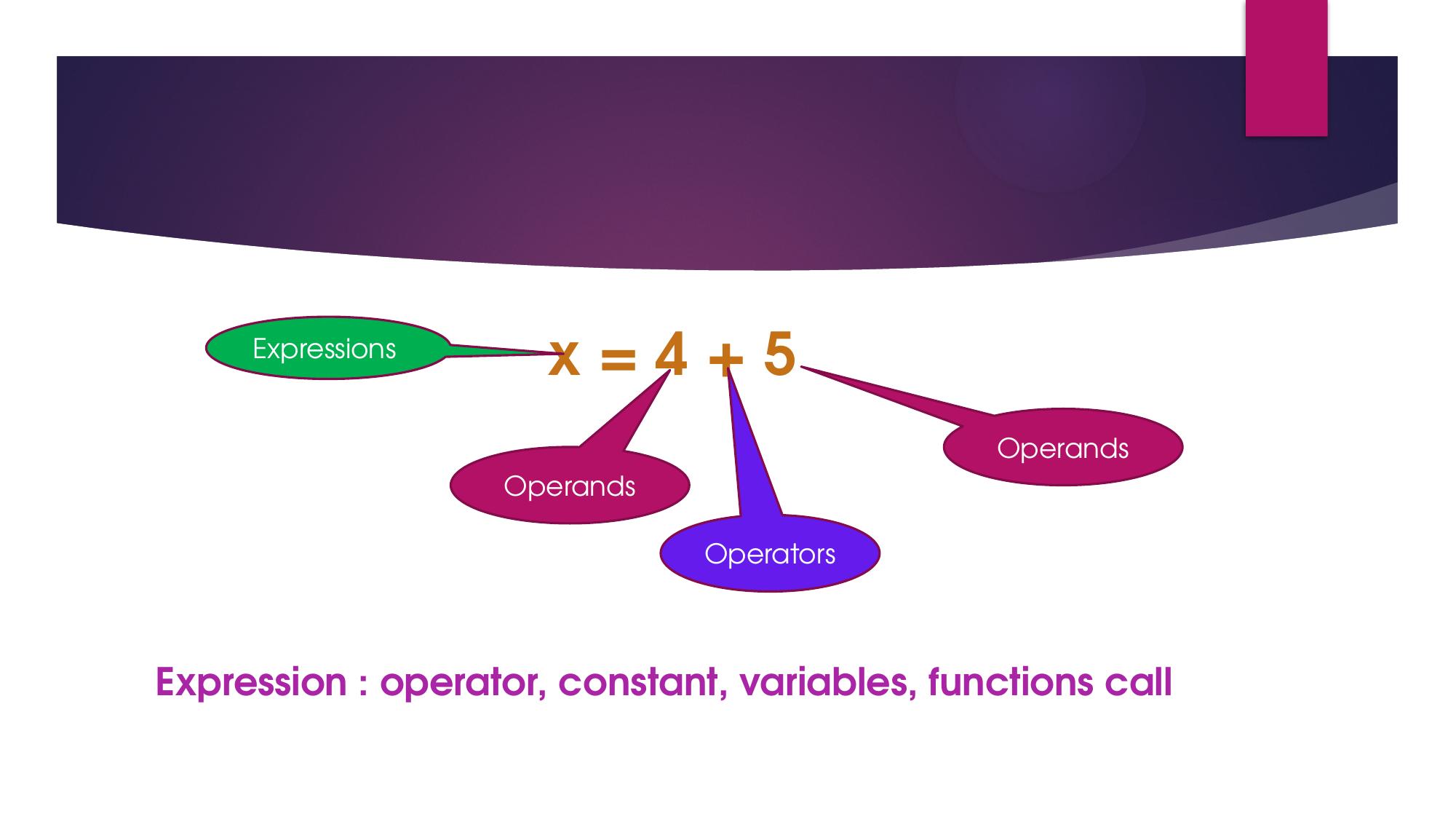

#
 x = 4 + 5

Expression : operator, constant, variables, functions call
Expressions
Operands
Operands
Operators